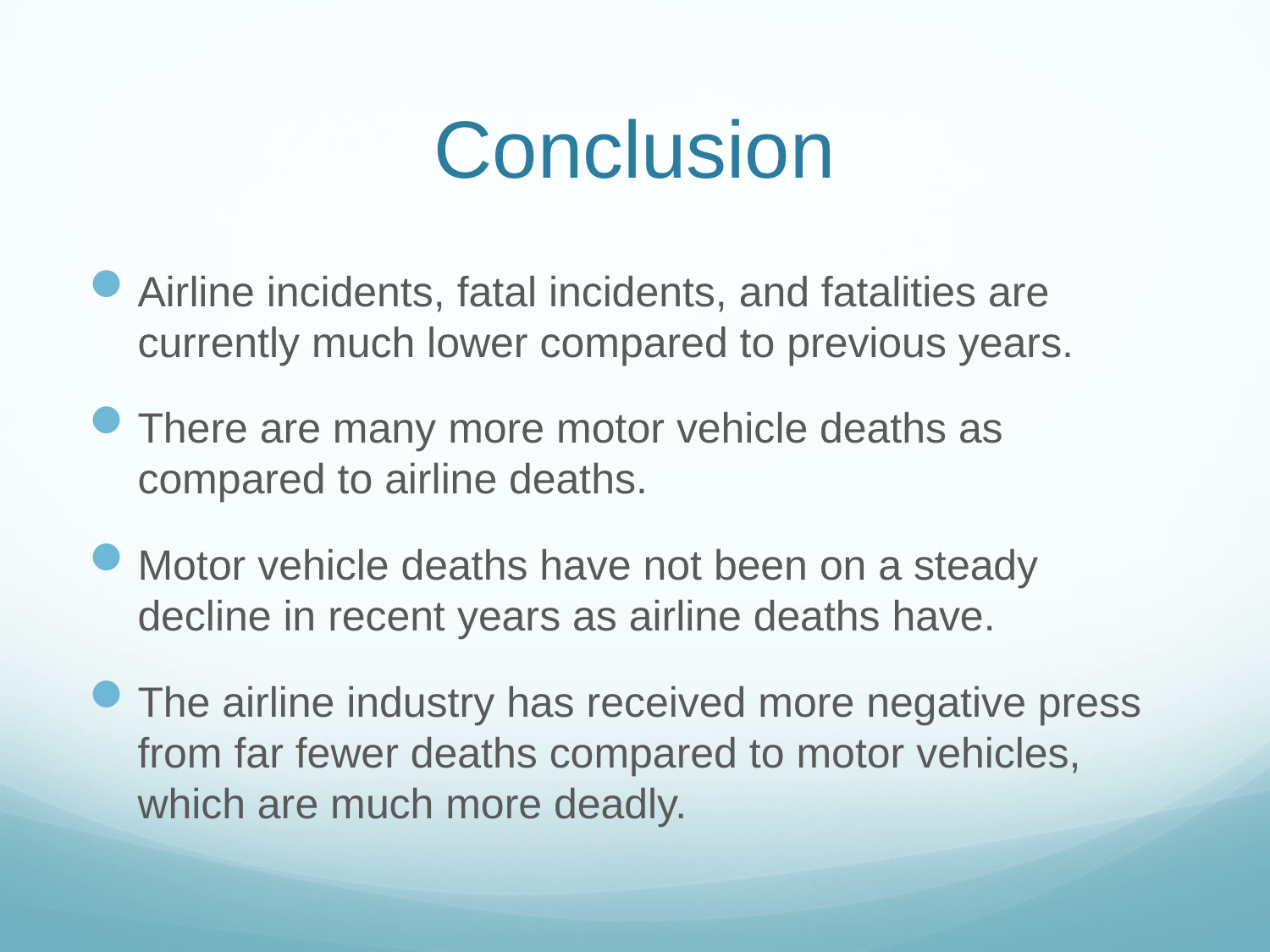

# Conclusion
Airline incidents, fatal incidents, and fatalities are currently much lower compared to previous years.
There are many more motor vehicle deaths as compared to airline deaths.
Motor vehicle deaths have not been on a steady decline in recent years as airline deaths have.
The airline industry has received more negative press from far fewer deaths compared to motor vehicles, which are much more deadly.